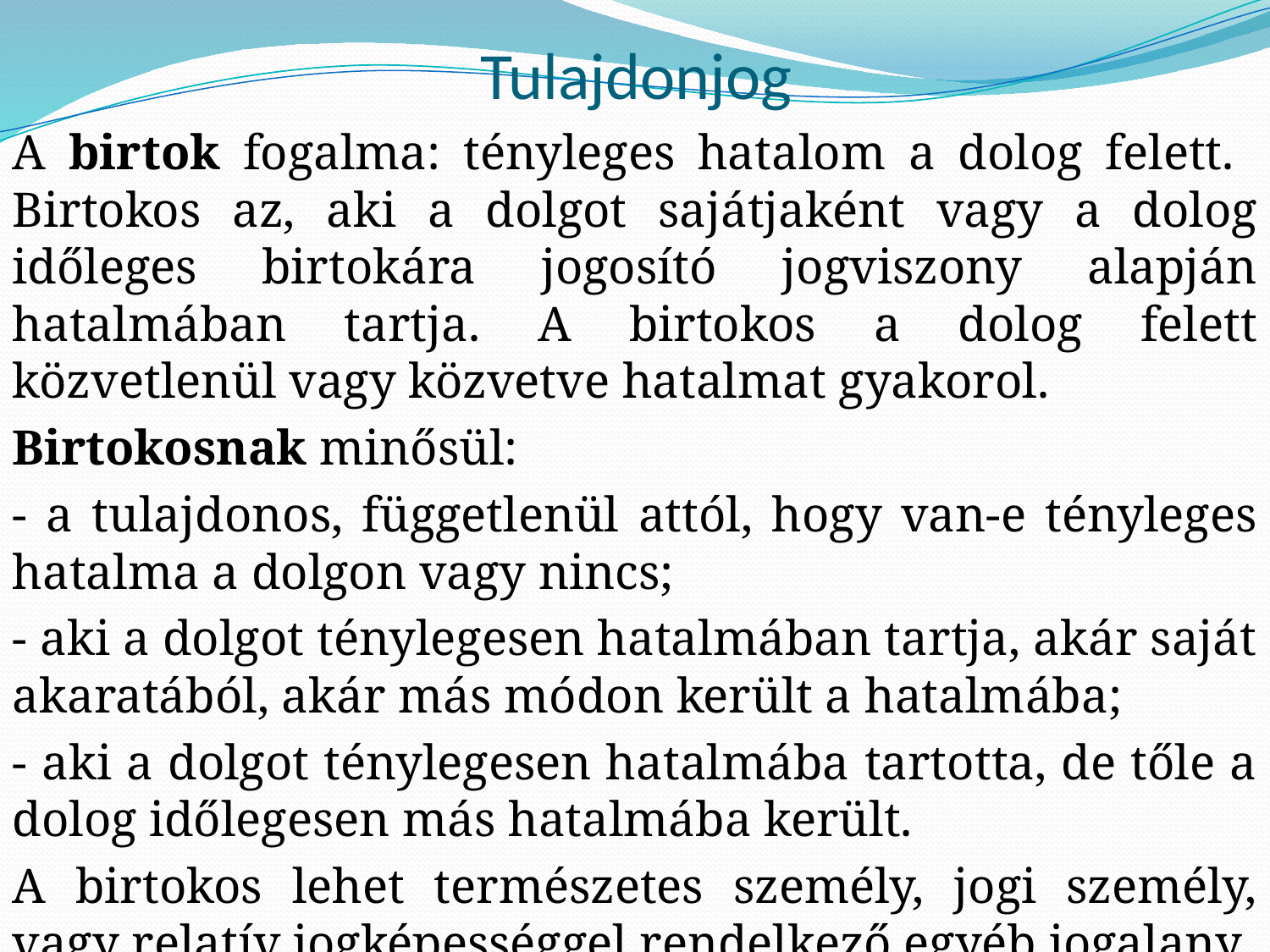

# Tulajdonjog
A birtok fogalma: tényleges hatalom a dolog felett.  Birtokos az, aki a dolgot sajátjaként vagy a dolog időleges birtokára jogosító jogviszony alapján hatalmában tartja. A birtokos a dolog felett közvetlenül vagy közvetve hatalmat gyakorol.
Birtokosnak minősül:
- a tulajdonos, függetlenül attól, hogy van-e tényleges hatalma a dolgon vagy nincs;
- aki a dolgot ténylegesen hatalmában tartja, akár saját akaratából, akár más módon került a hatalmába;
- aki a dolgot ténylegesen hatalmába tartotta, de tőle a dolog időlegesen más hatalmába került.
A birtokos lehet természetes személy, jogi személy, vagy relatív jogképességgel rendelkező egyéb jogalany.